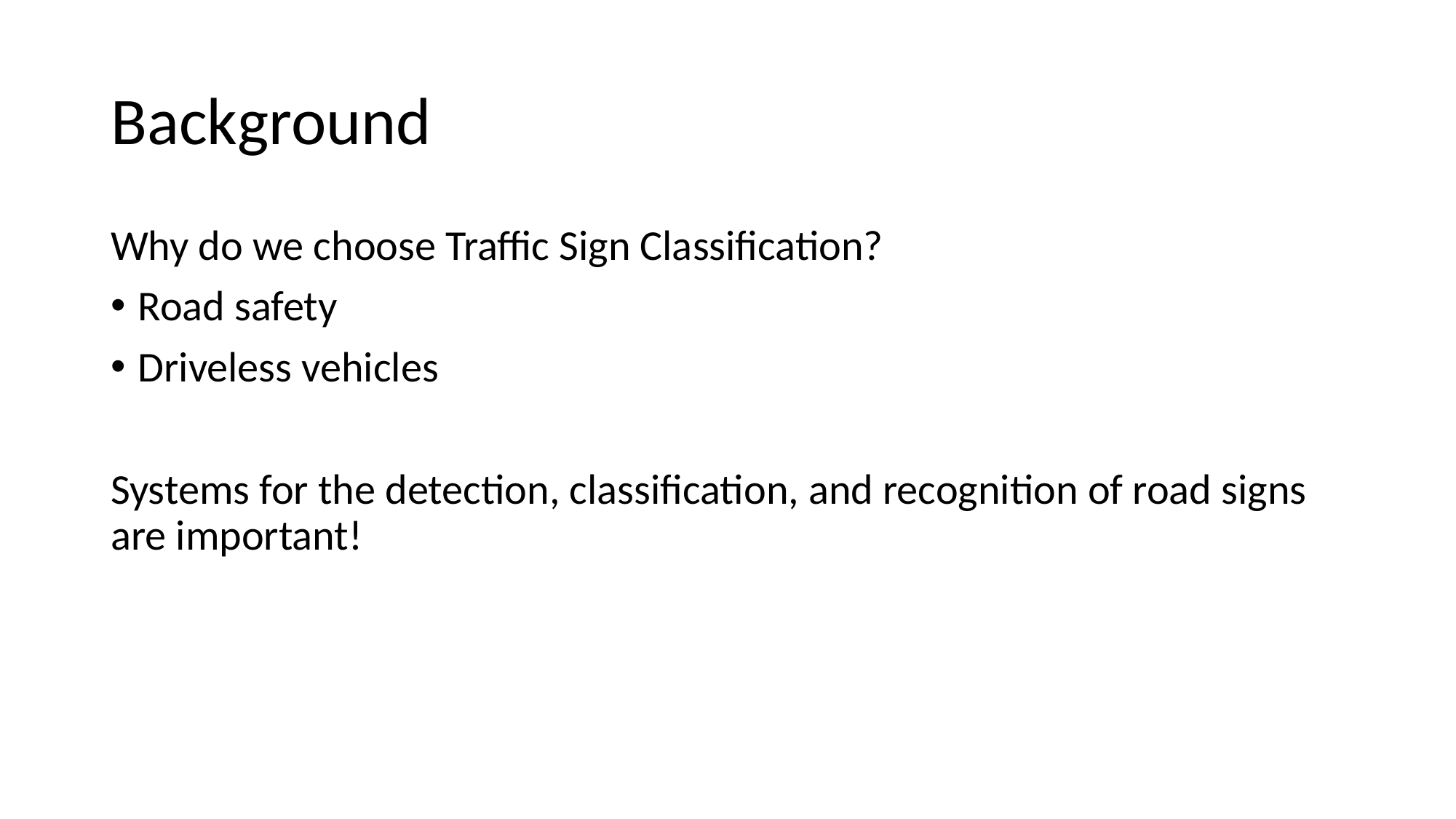

Background
Why do we choose Traffic Sign Classification?
Road safety
Driveless vehicles

Systems for the detection, classification, and recognition of road signs are important!